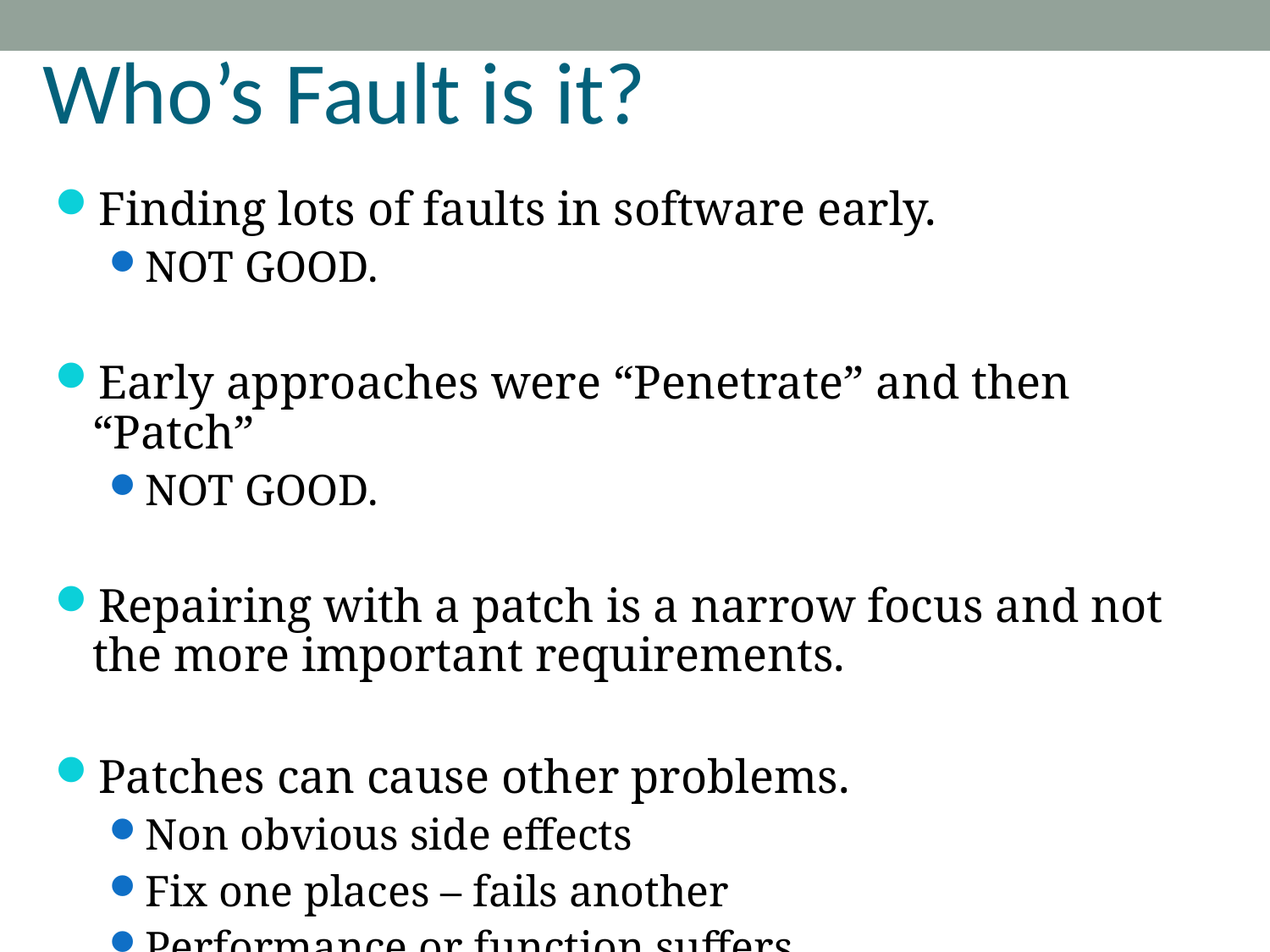

Who’s Fault is it?
Finding lots of faults in software early.
NOT GOOD.

Early approaches were “Penetrate” and then “Patch”
NOT GOOD.

Repairing with a patch is a narrow focus and not the more important requirements.

Patches can cause other problems.
Non obvious side effects
Fix one places – fails another
Performance or function suffers